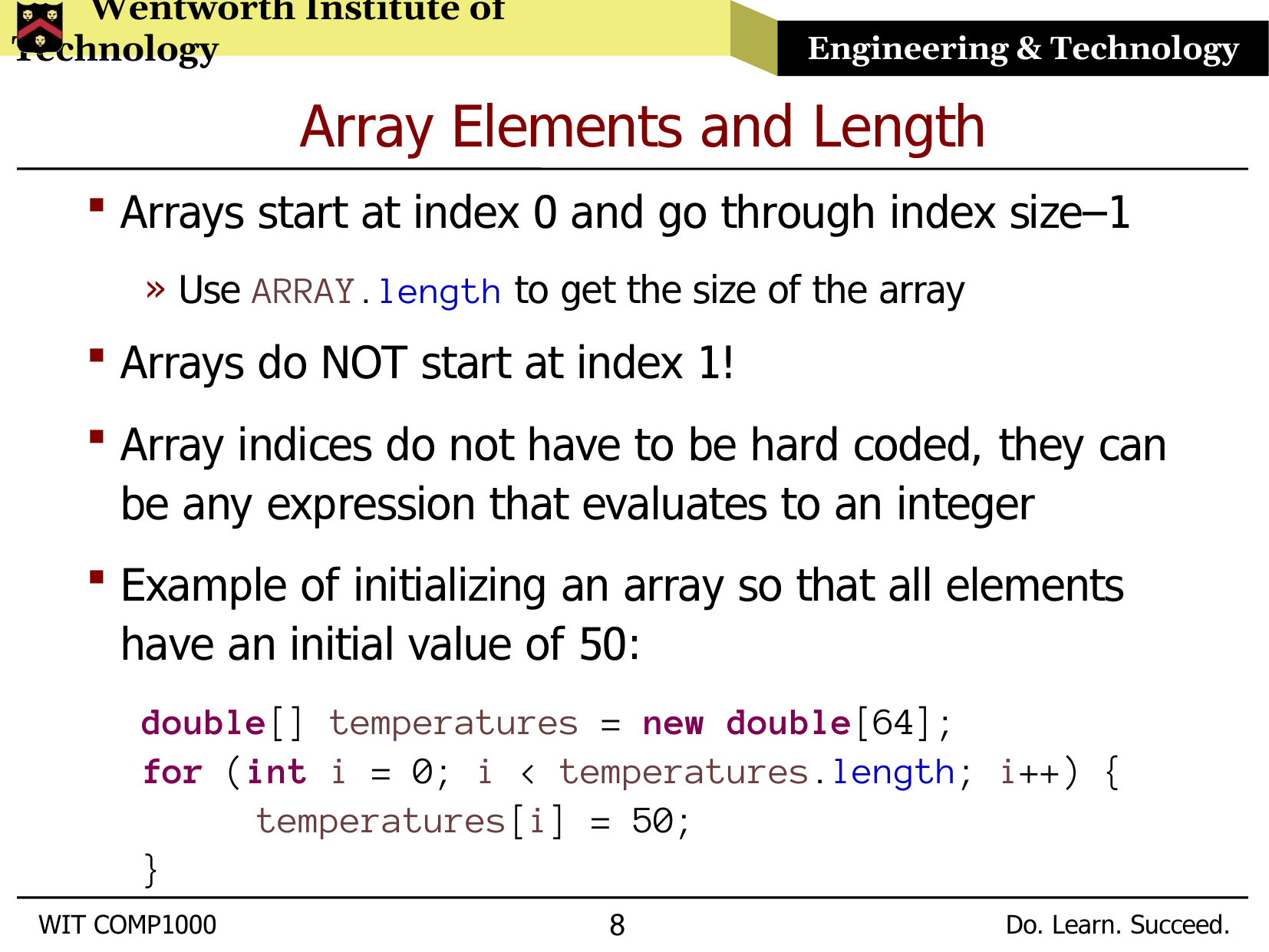

# Array Elements and Length
Arrays start at index 0 and go through index size–1
Use ARRAY.length to get the size of the array
Arrays do NOT start at index 1!
Array indices do not have to be hard coded, they can be any expression that evaluates to an integer
Example of initializing an array so that all elements have an initial value of 50:
double[] temperatures = new double[64];
for (int i = 0; i < temperatures.length; i++) {
	temperatures[i] = 50;
}